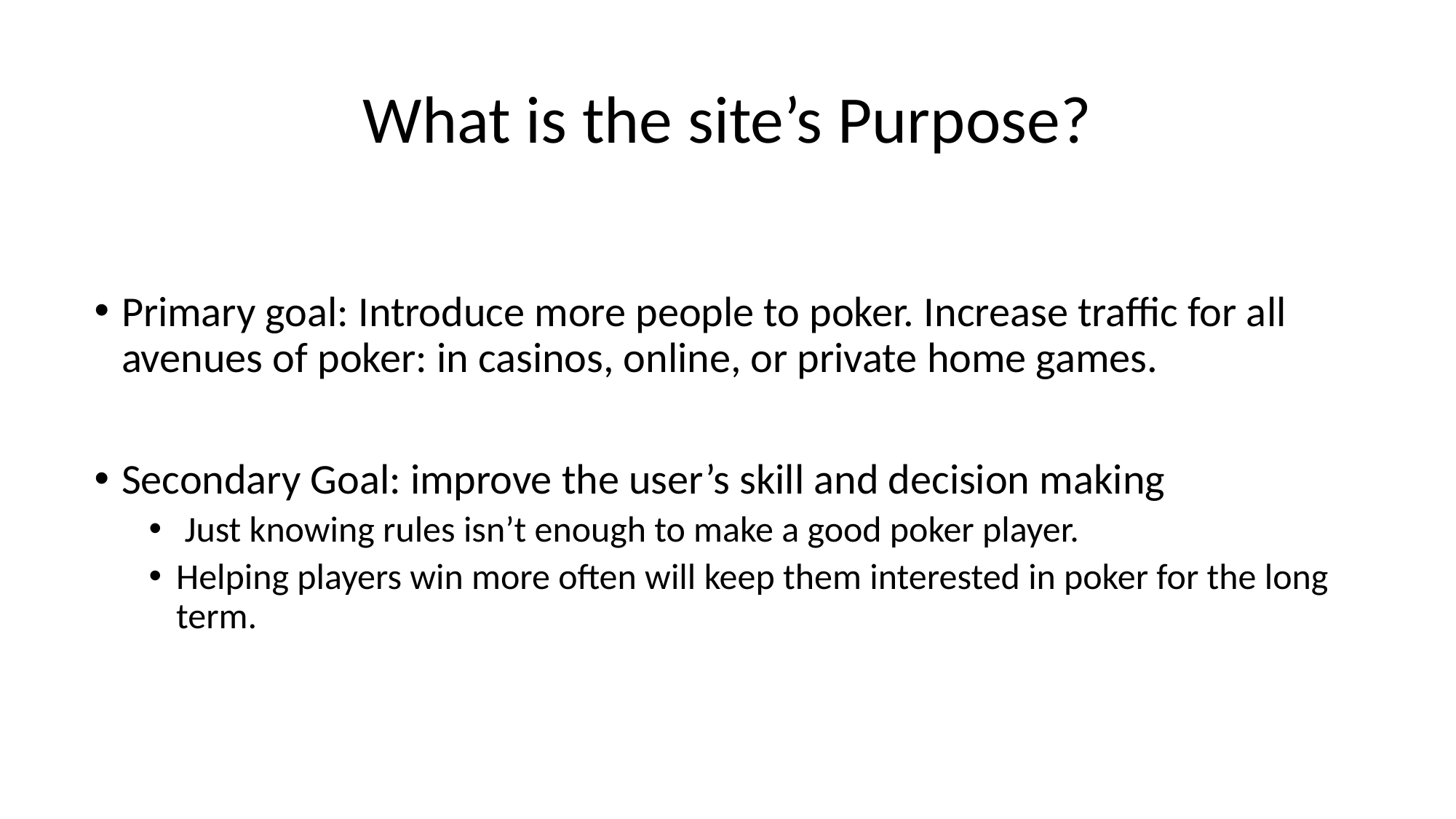

# What is the site’s Purpose?

Primary goal: Introduce more people to poker. Increase traffic for all avenues of poker: in casinos, online, or private home games.

Secondary Goal: improve the user’s skill and decision making
 Just knowing rules isn’t enough to make a good poker player.
Helping players win more often will keep them interested in poker for the long term.